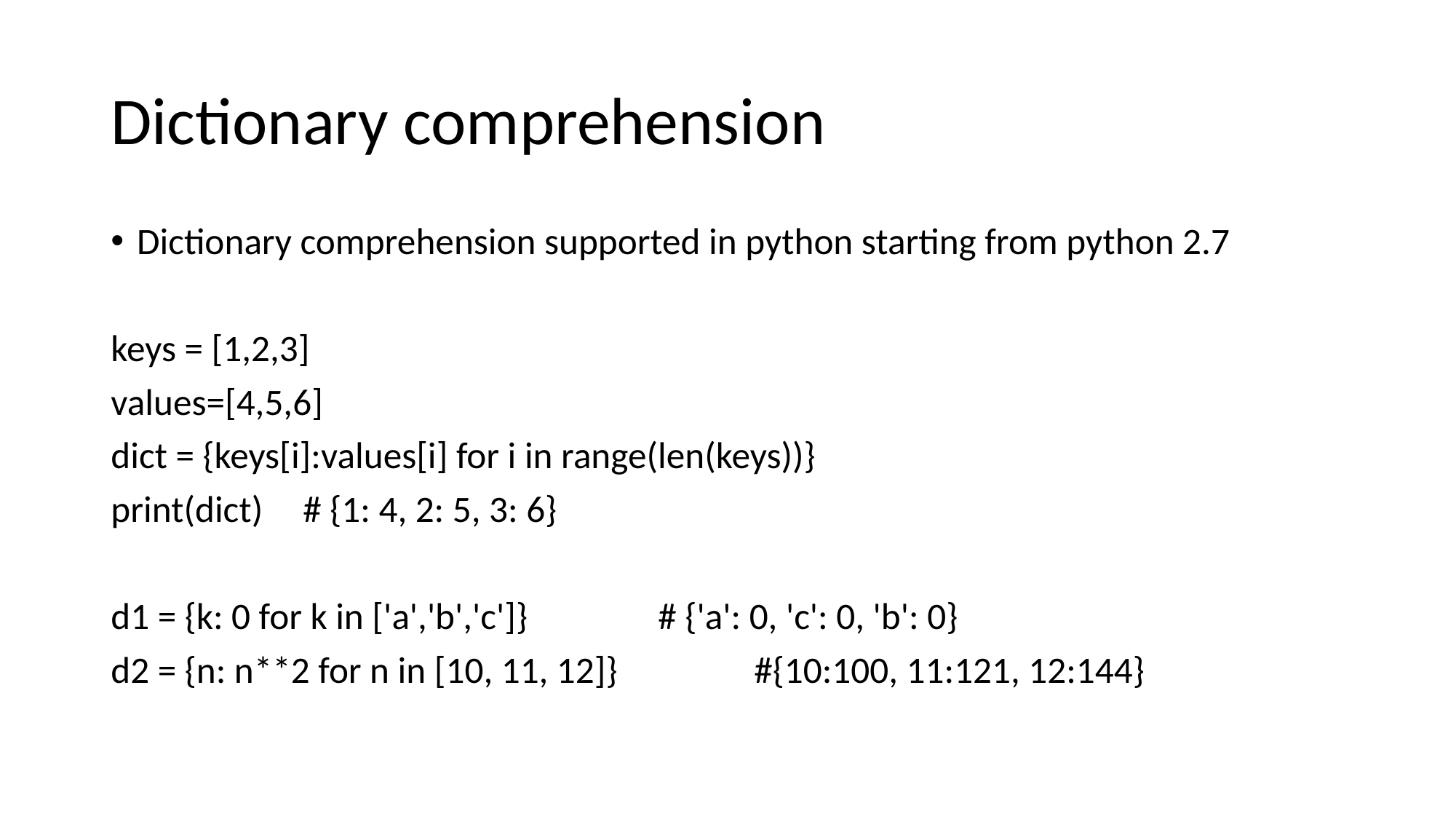

# Dictionary comprehension
Dictionary comprehension supported in python starting from python 2.7

keys = [1,2,3]
values=[4,5,6]
dict = {keys[i]:values[i] for i in range(len(keys))}
print(dict) 					# {1: 4, 2: 5, 3: 6}

d1 = {k: 0 for k in ['a','b','c']}	        # {'a': 0, 'c': 0, 'b': 0}
d2 = {n: n**2 for n in [10, 11, 12]}	        #{10:100, 11:121, 12:144}